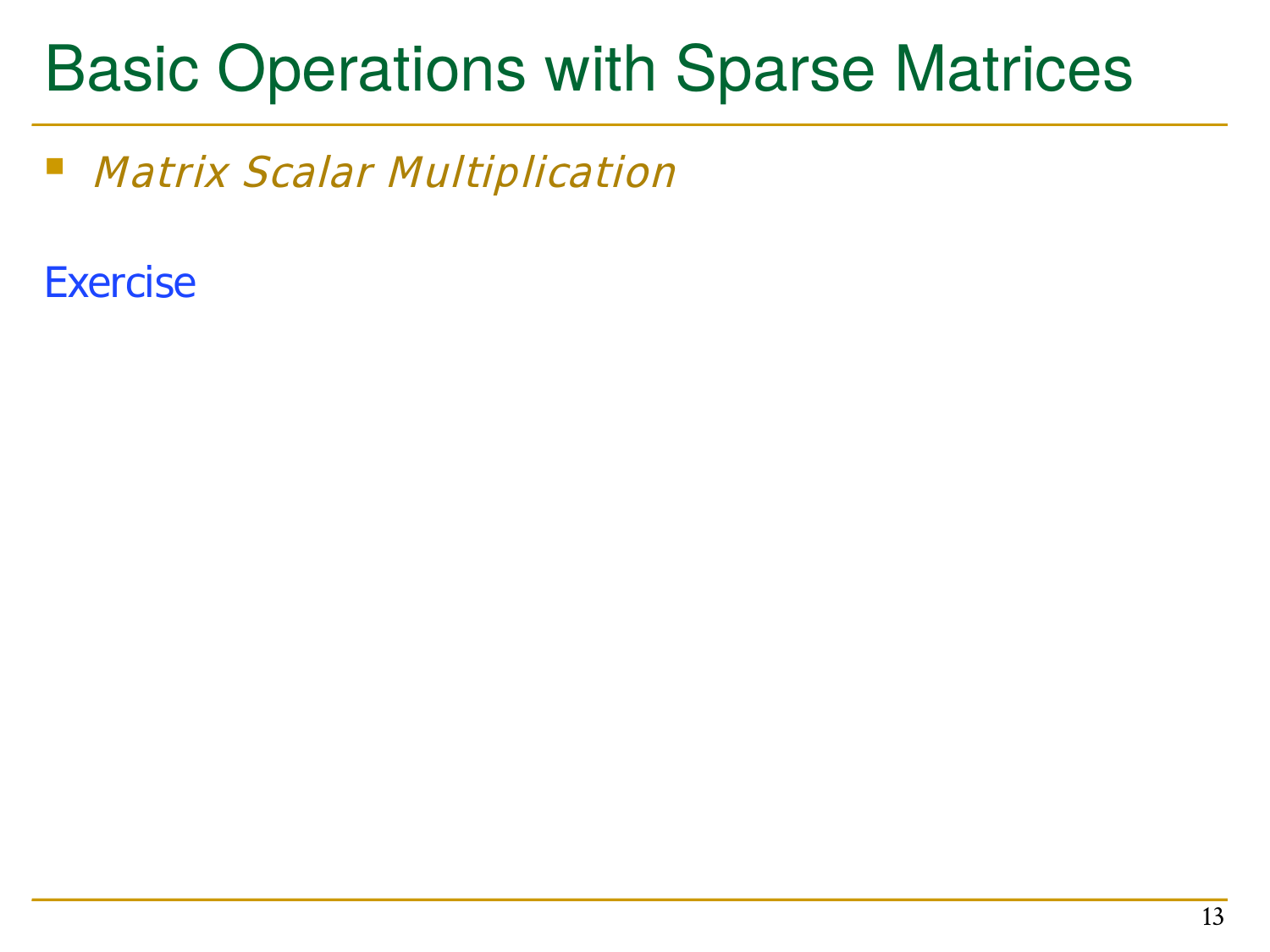

# Basic Operations with Sparse Matrices
Matrix Scalar Multiplication

Exercise
13